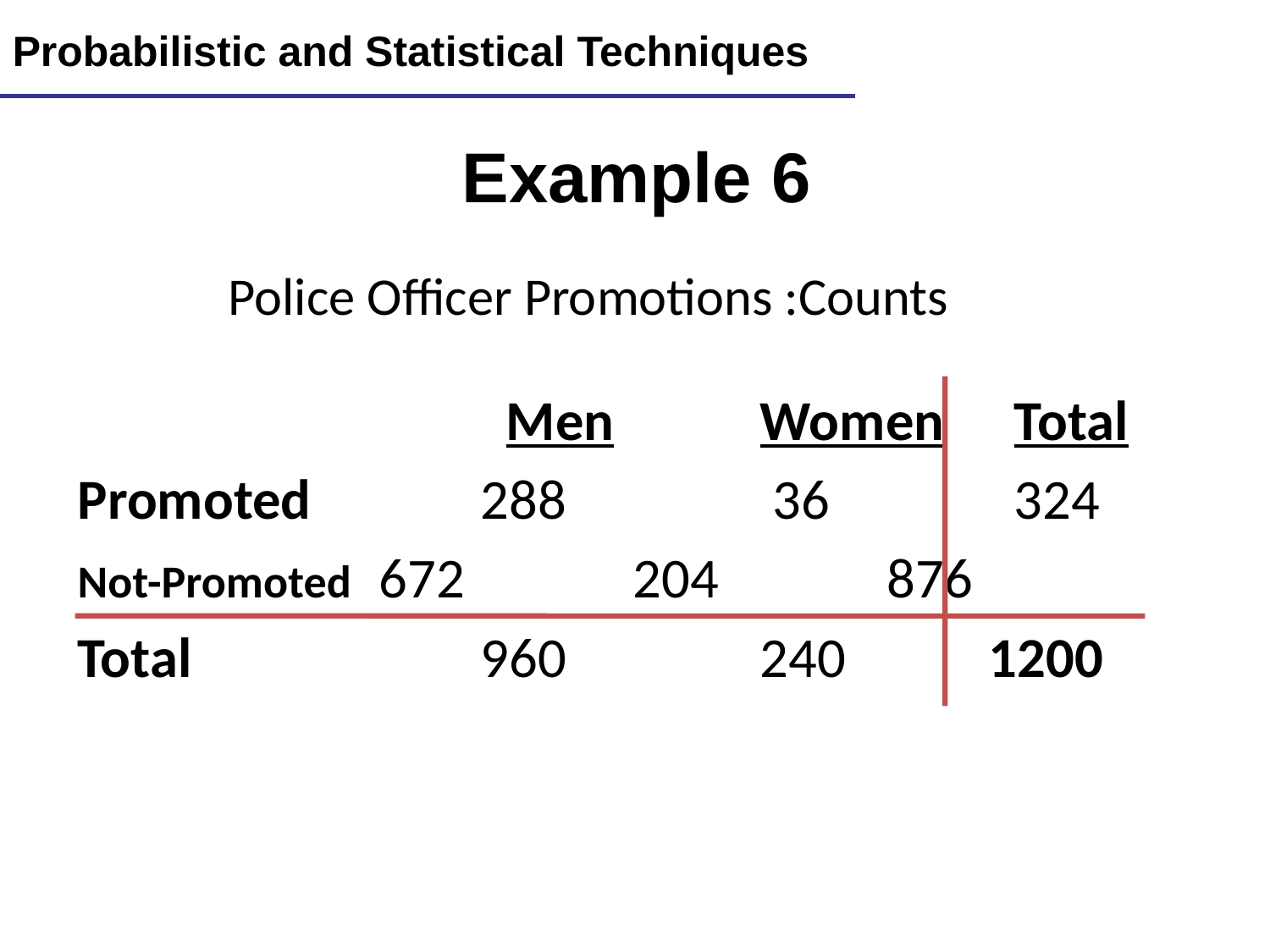

Lecture 9
28
Probabilistic and Statistical Techniques

Example 6
# Police Officer Promotions :Counts

				Men		Women	Total
Promoted	        288		 36		324
Not-Promoted	672		204		876
Total		        960		240	        1200